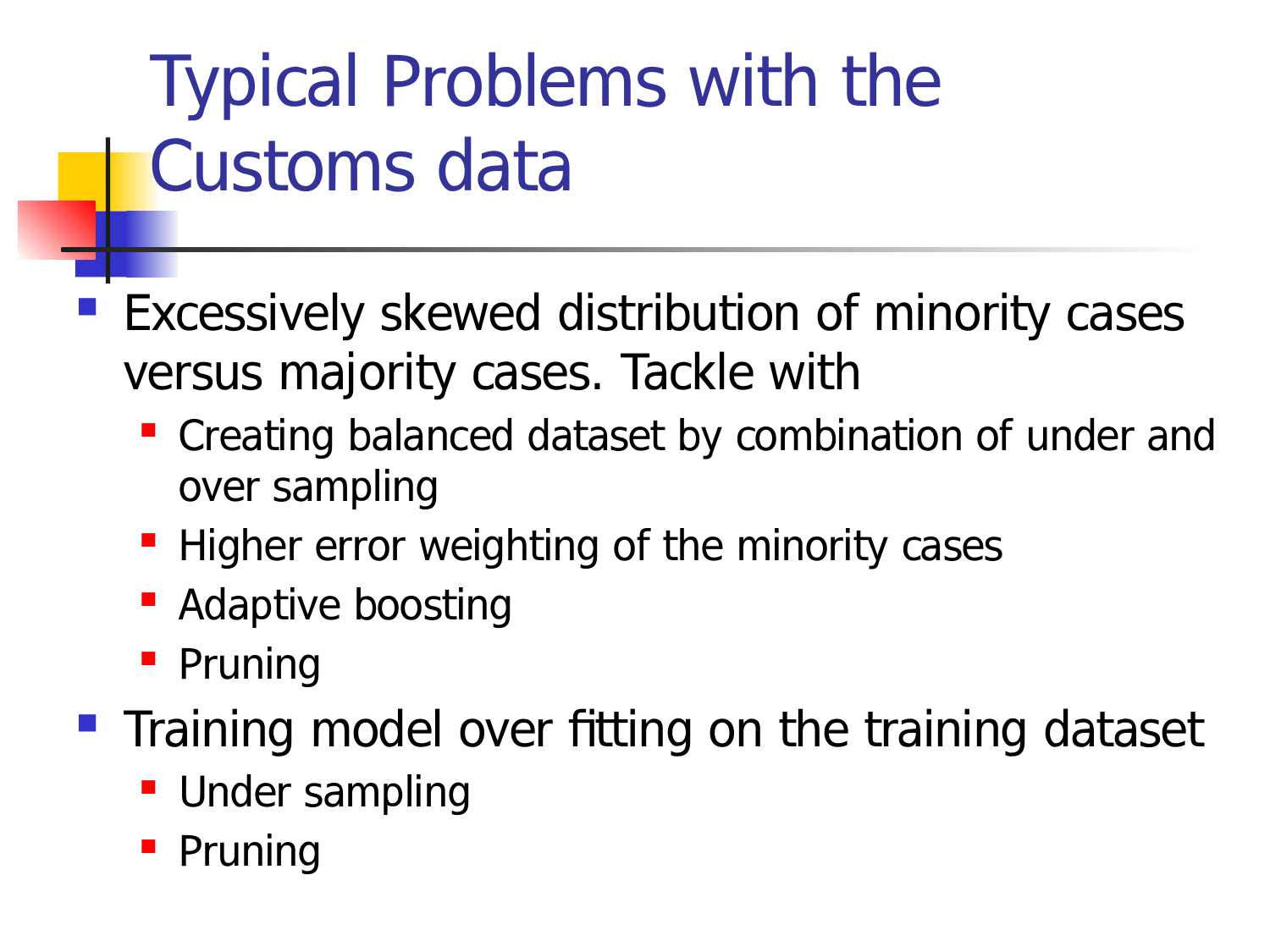

# Typical Problems with the Customs data
Excessively skewed distribution of minority cases versus majority cases. Tackle with
Creating balanced dataset by combination of under and over sampling
Higher error weighting of the minority cases
Adaptive boosting
Pruning
Training model over fitting on the training dataset
Under sampling
Pruning